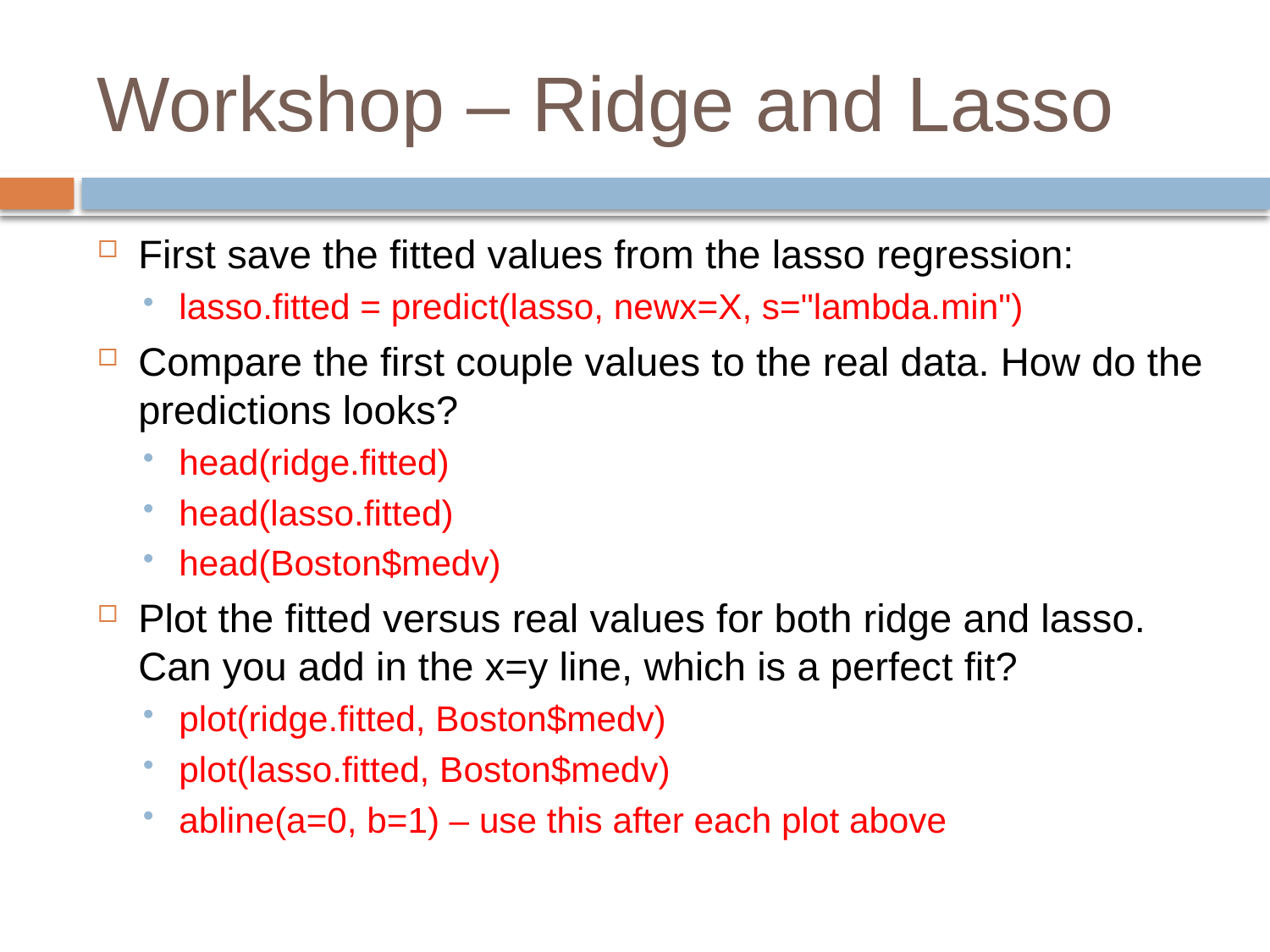

# Workshop – Ridge and Lasso
First save the fitted values from the lasso regression:
lasso.fitted = predict(lasso, newx=X, s="lambda.min")
Compare the first couple values to the real data. How do the predictions looks?
head(ridge.fitted)
head(lasso.fitted)
head(Boston$medv)
Plot the fitted versus real values for both ridge and lasso. Can you add in the x=y line, which is a perfect fit?
plot(ridge.fitted, Boston$medv)
plot(lasso.fitted, Boston$medv)
abline(a=0, b=1) – use this after each plot above